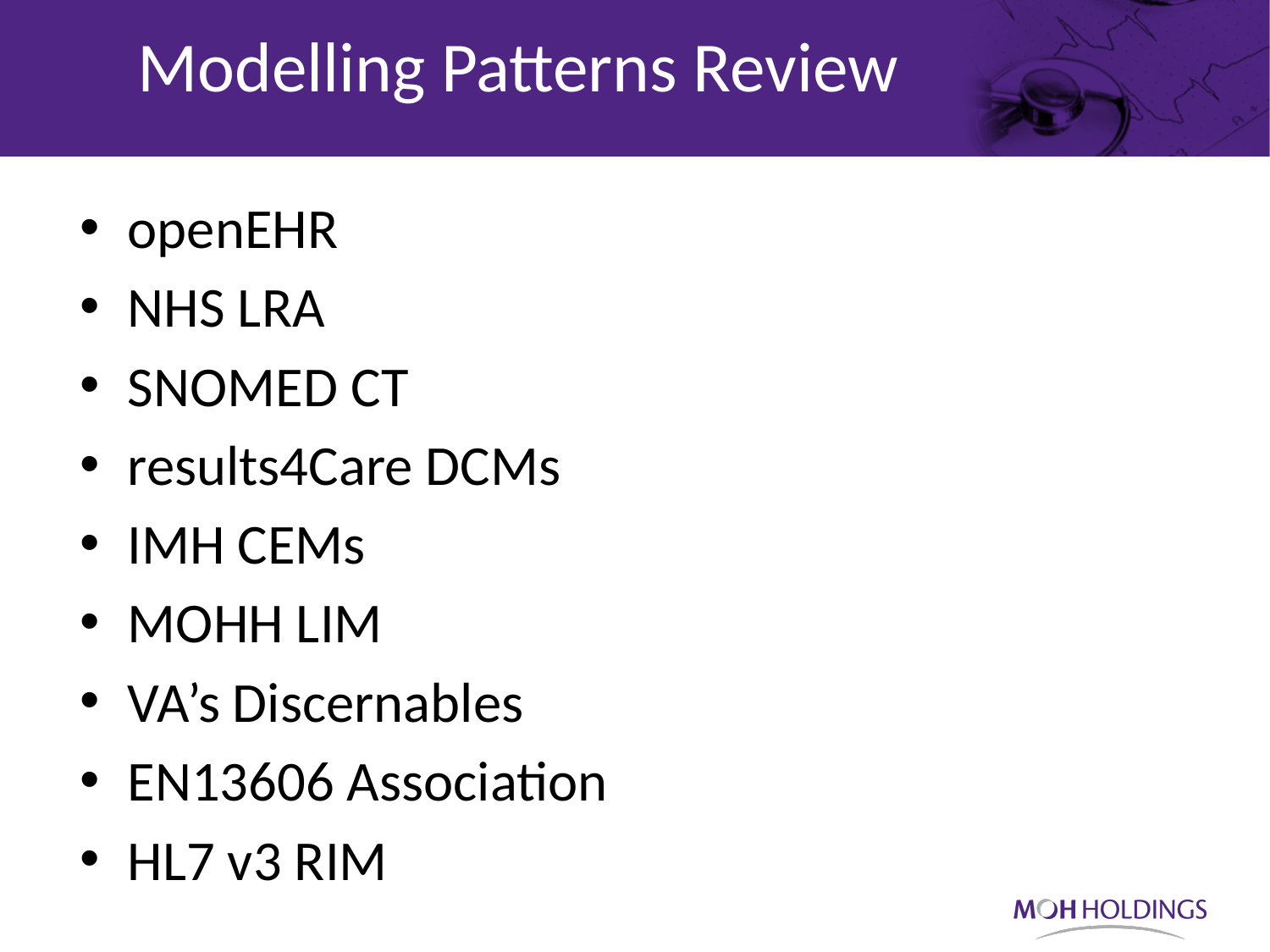

Modelling Patterns Review
openEHR
NHS LRA
SNOMED CT
results4Care DCMs
IMH CEMs
MOHH LIM
VA’s Discernables
EN13606 Association
HL7 v3 RIM